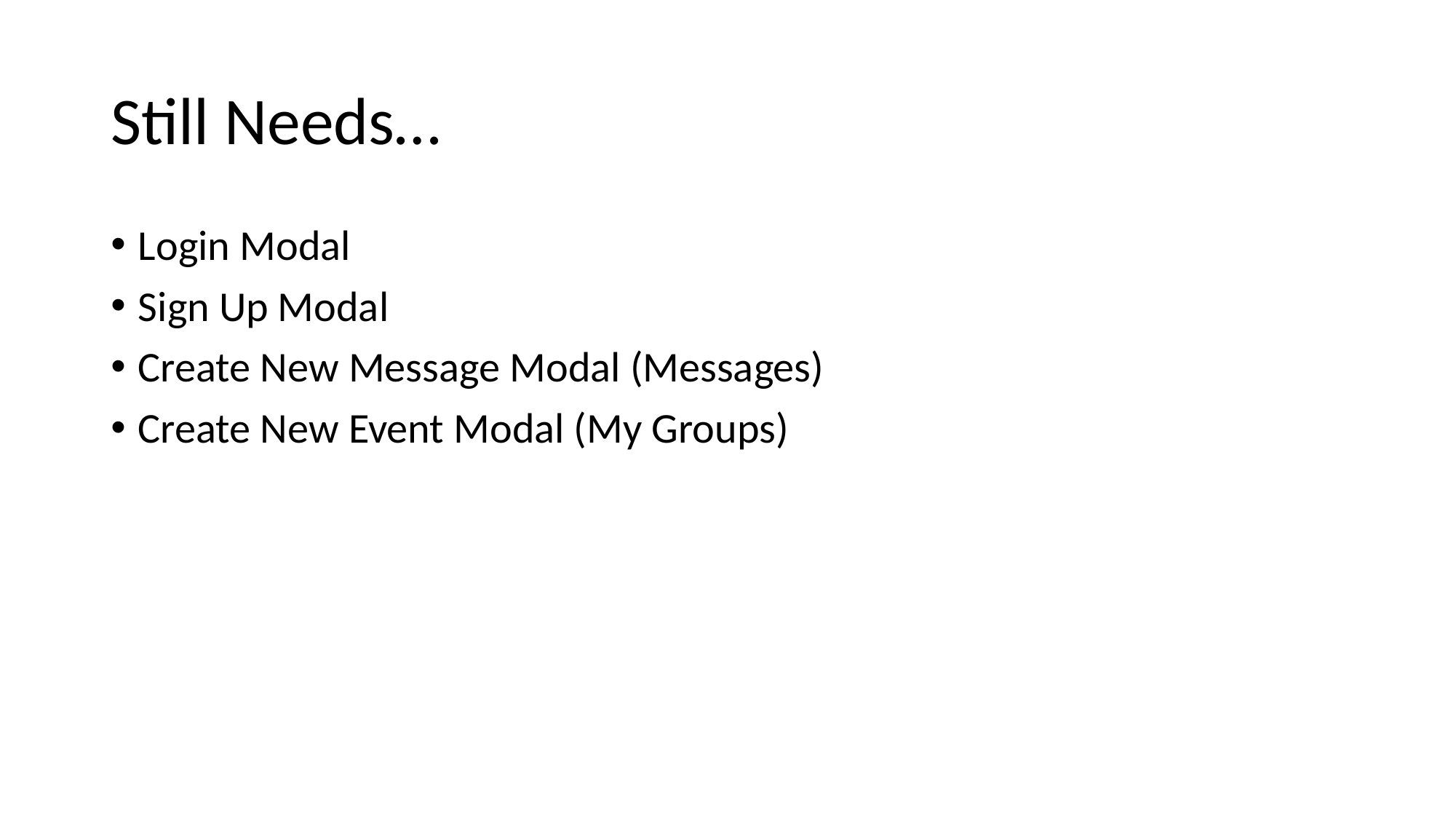

# Still Needs…
Login Modal
Sign Up Modal
Create New Message Modal (Messages)
Create New Event Modal (My Groups)